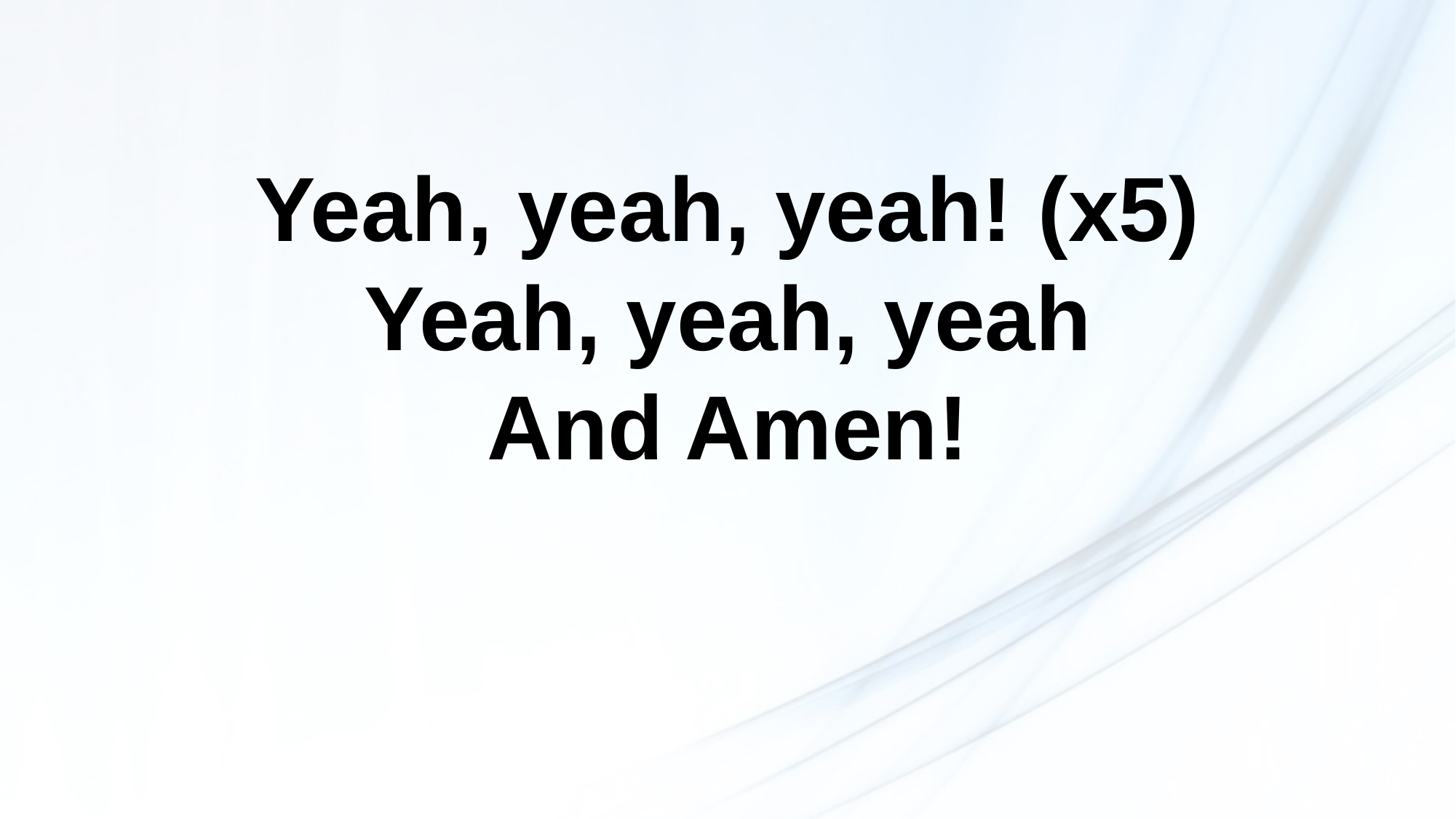

Yeah, yeah, yeah! (x5)
Yeah, yeah, yeah
And Amen!